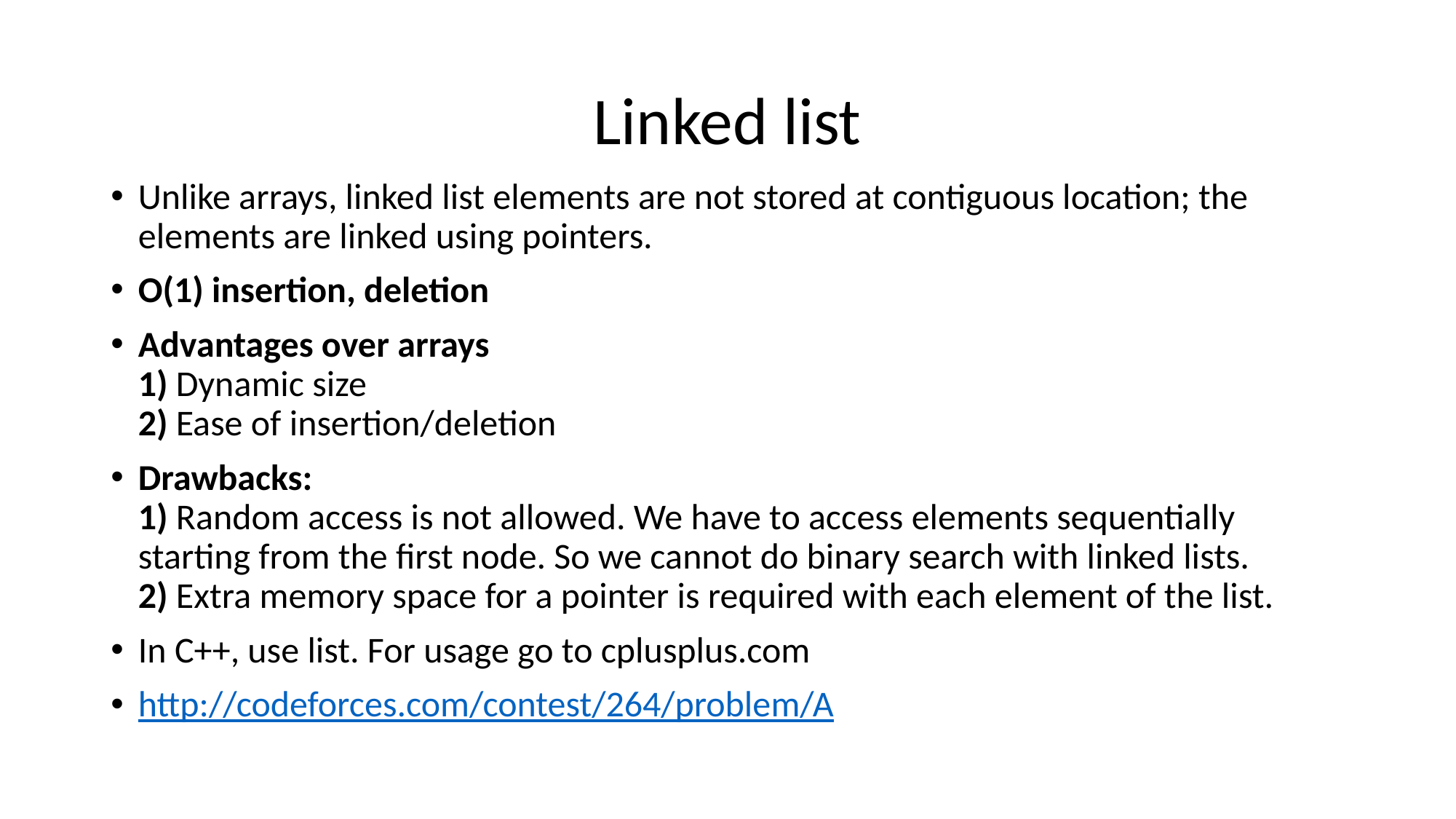

# Linked list
Unlike arrays, linked list elements are not stored at contiguous location; the elements are linked using pointers.
O(1) insertion, deletion
Advantages over arrays
1) Dynamic size
2) Ease of insertion/deletion
Drawbacks:
1) Random access is not allowed. We have to access elements sequentially starting from the first node. So we cannot do binary search with linked lists.
2) Extra memory space for a pointer is required with each element of the list.
In C++, use list. For usage go to cplusplus.com
http://codeforces.com/contest/264/problem/A